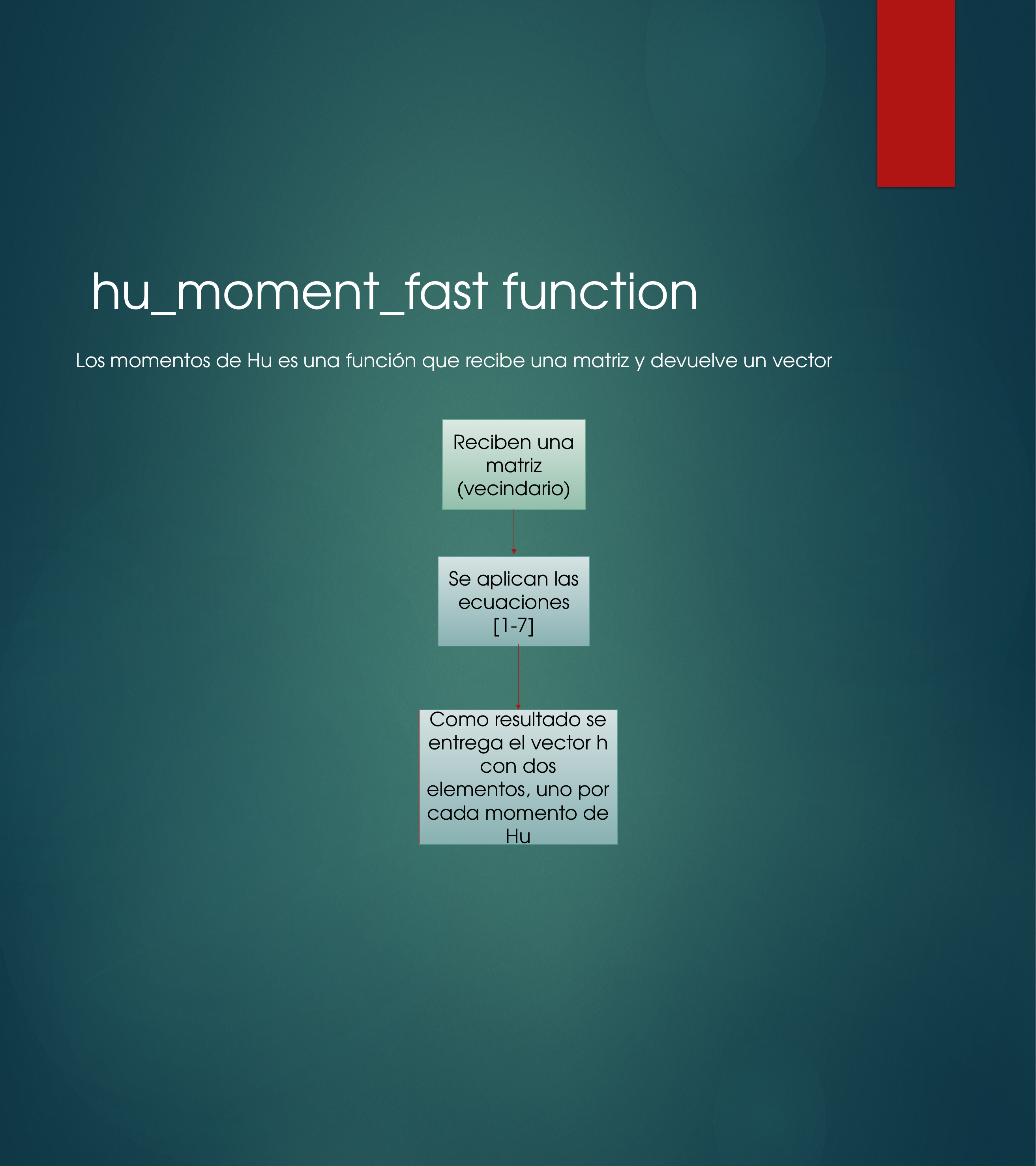

hu_moment_fast function
Los momentos de Hu es una función que recibe una matriz y devuelve un vector
Reciben una matriz (vecindario)
Se aplican las ecuaciones [1-7]
Como resultado se entrega el vector h con dos elementos, uno por cada momento de Hu